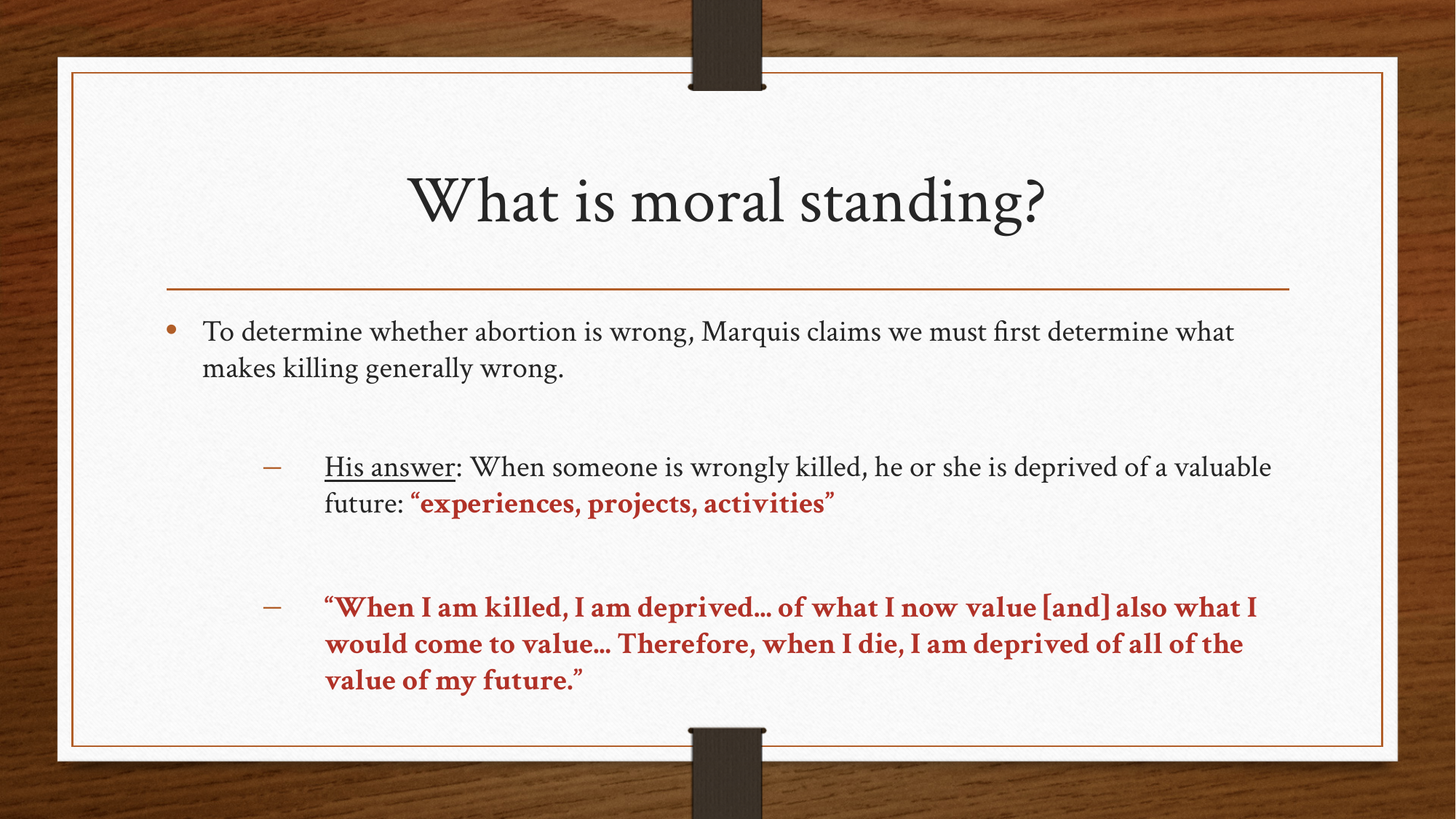

# What is moral standing?
To determine whether abortion is wrong, Marquis claims we must first determine what makes killing generally wrong.

His answer: When someone is wrongly killed, he or she is deprived of a valuable future: “experiences, projects, activities”

“When I am killed, I am deprived... of what I now value [and] also what I would come to value... Therefore, when I die, I am deprived of all of the value of my future.”